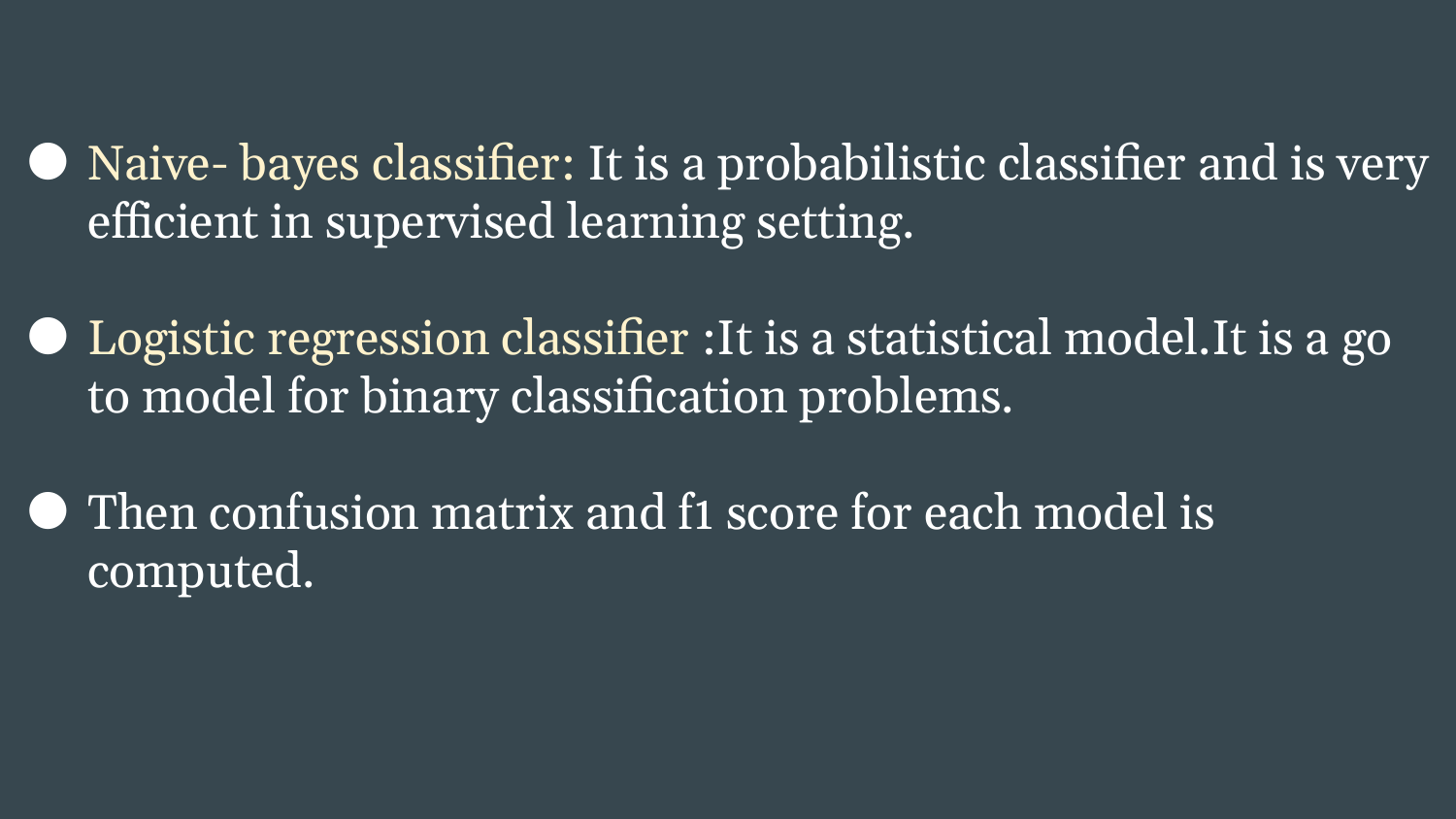

Naive- bayes classifier: It is a probabilistic classifier and is very efficient in supervised learning setting.

Logistic regression classifier :It is a statistical model.It is a go to model for binary classification problems.

Then confusion matrix and f1 score for each model is computed.